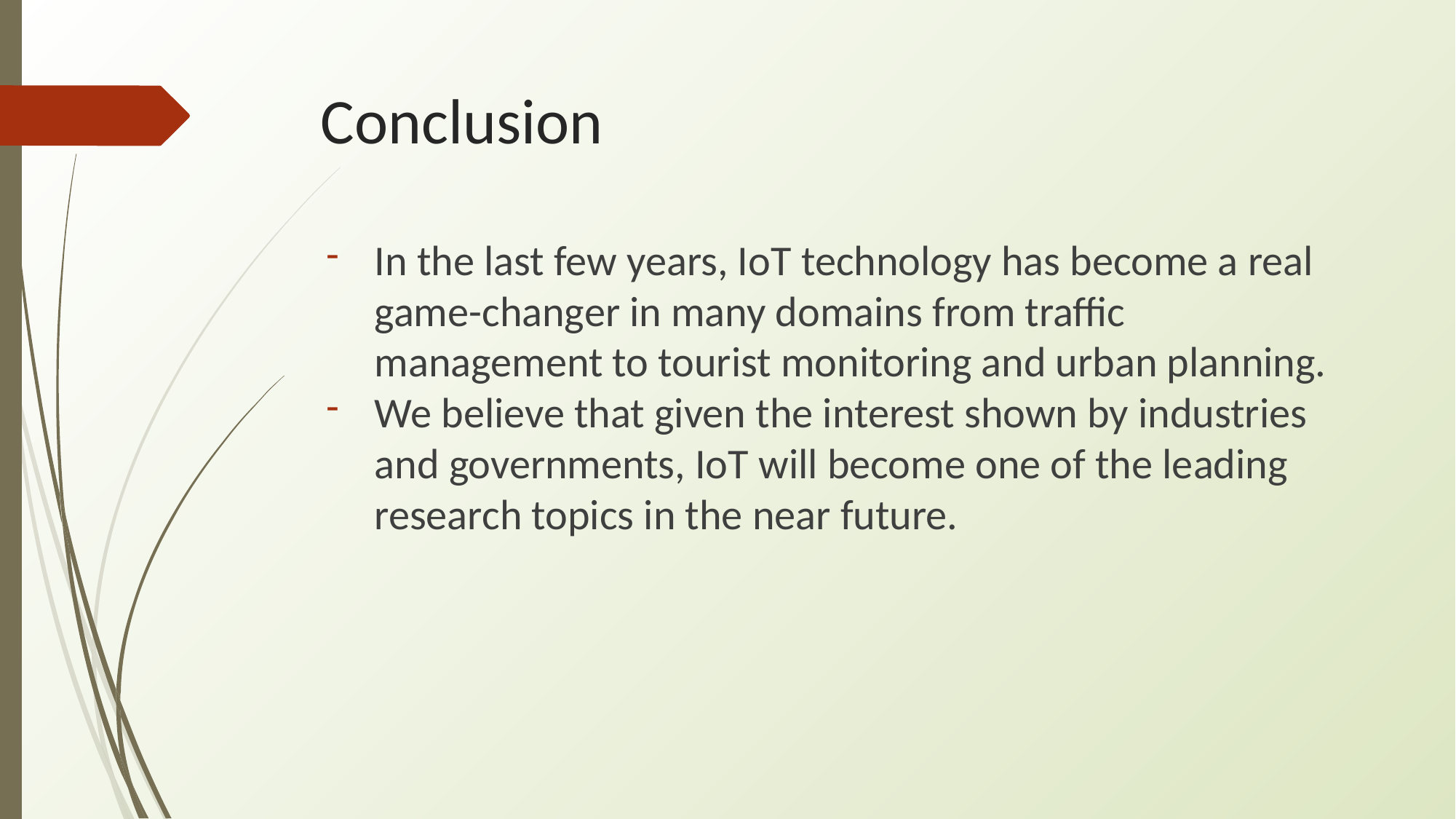

# Conclusion
In the last few years, IoT technology has become a real game-changer in many domains from traffic management to tourist monitoring and urban planning.
We believe that given the interest shown by industries and governments, IoT will become one of the leading research topics in the near future.